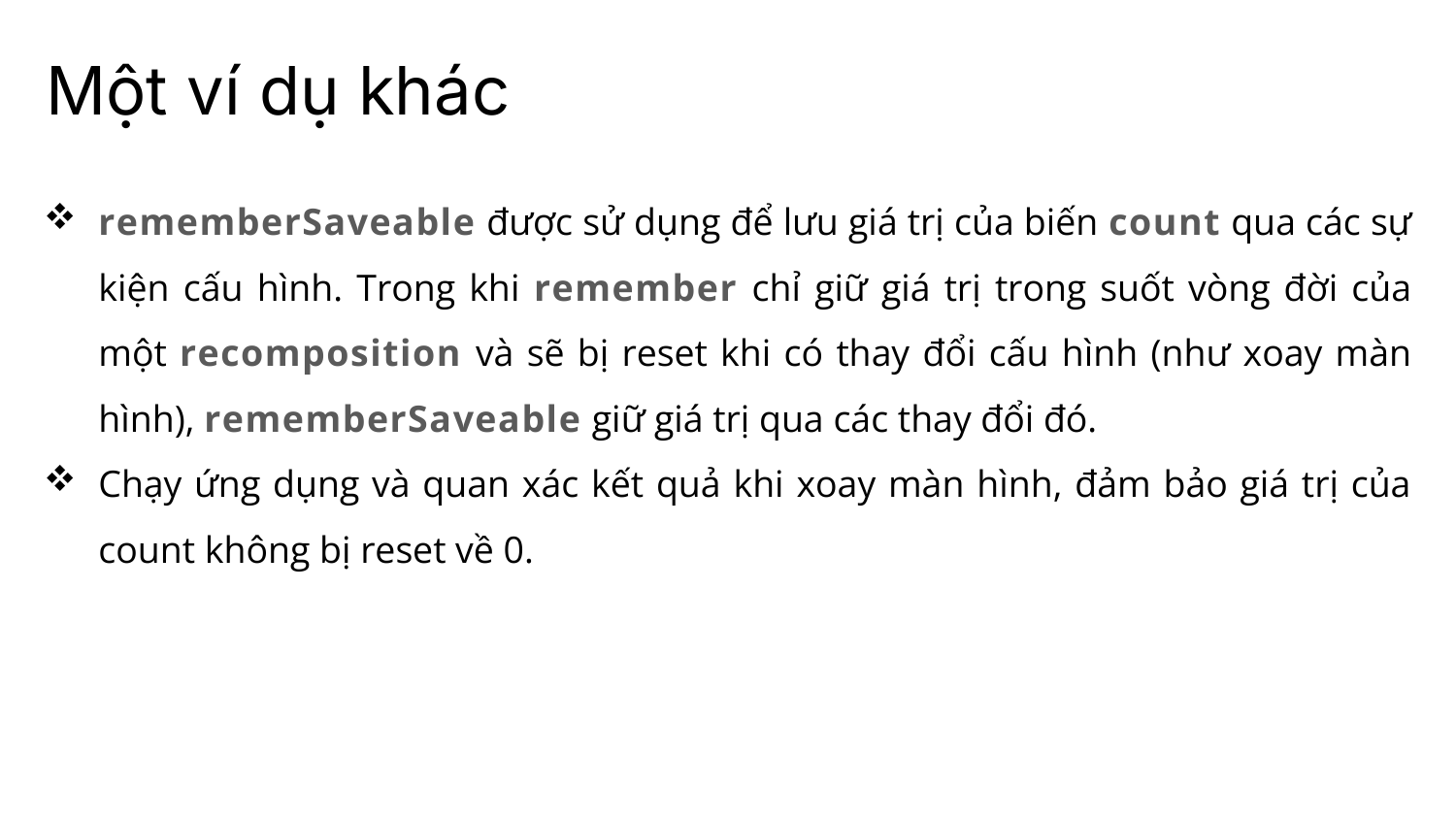

# Một ví dụ khác
rememberSaveable được sử dụng để lưu giá trị của biến count qua các sự kiện cấu hình. Trong khi remember chỉ giữ giá trị trong suốt vòng đời của một recomposition và sẽ bị reset khi có thay đổi cấu hình (như xoay màn hình), rememberSaveable giữ giá trị qua các thay đổi đó.
Chạy ứng dụng và quan xác kết quả khi xoay màn hình, đảm bảo giá trị của count không bị reset về 0.